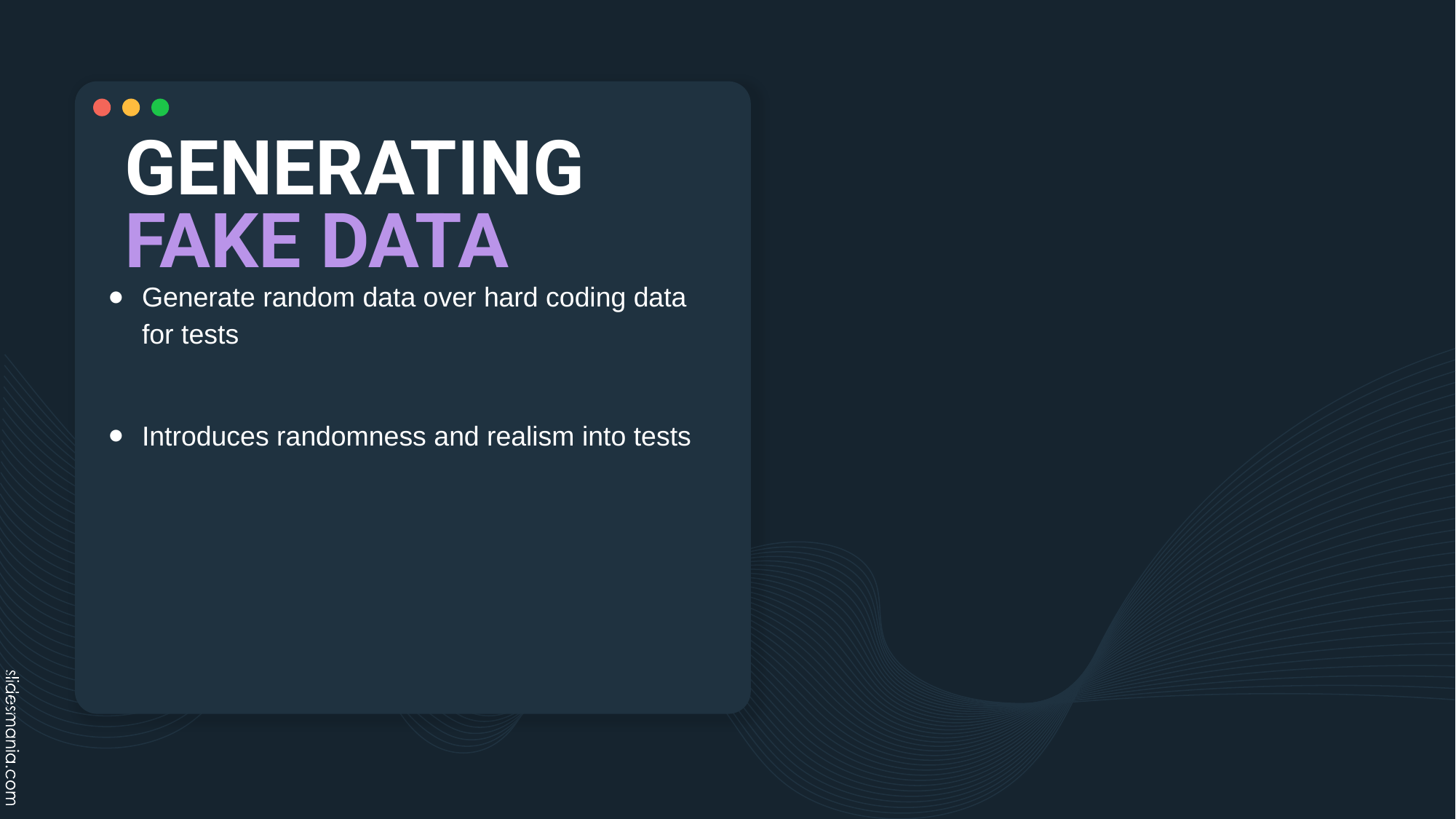

# GENERATING FAKE DATA
Generate random data over hard coding data for tests
Introduces randomness and realism into tests